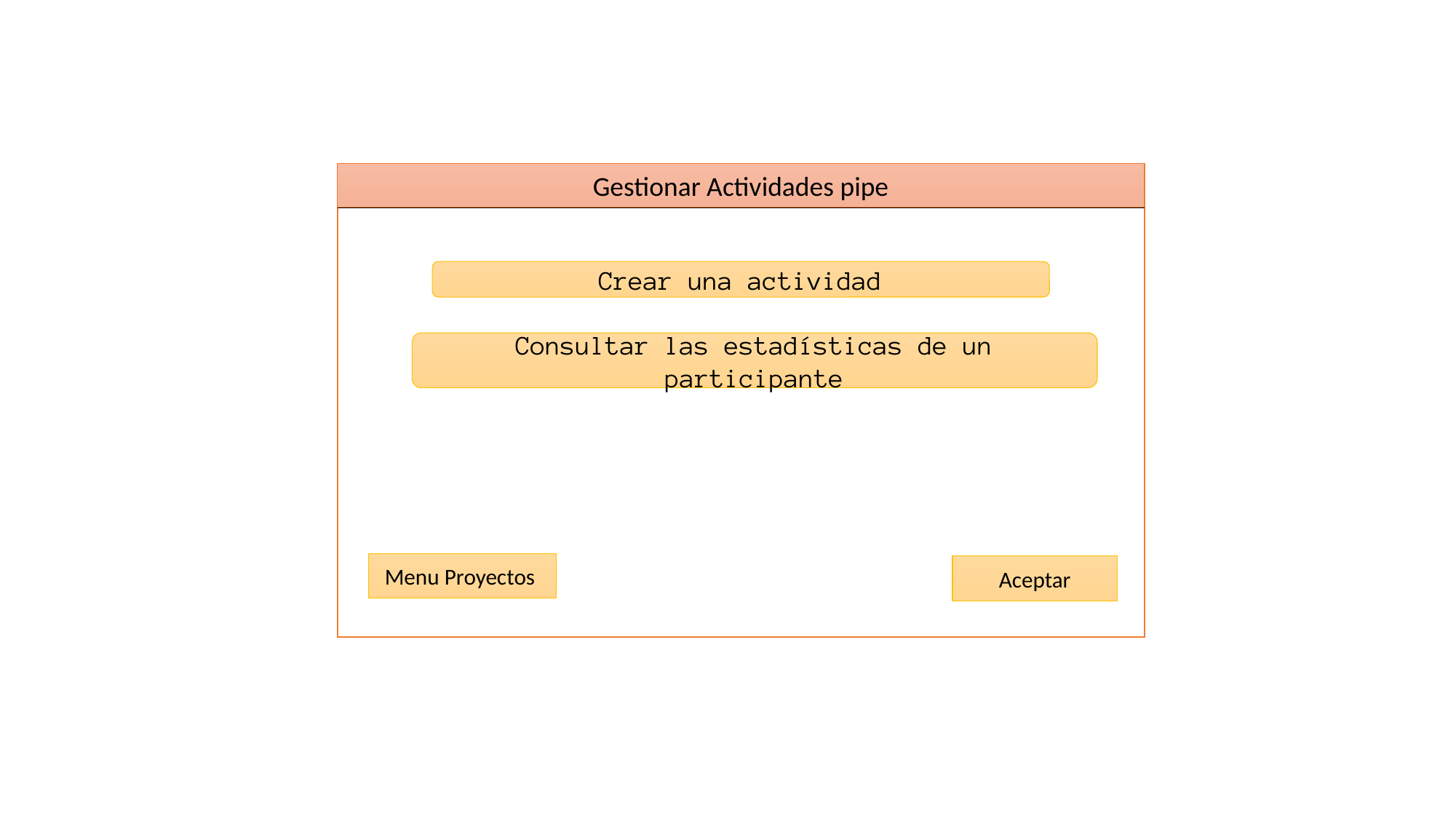

Gestionar Actividades pipe
Crear una actividad
Consultar las estadísticas de un participante
Menu Proyectos
Aceptar